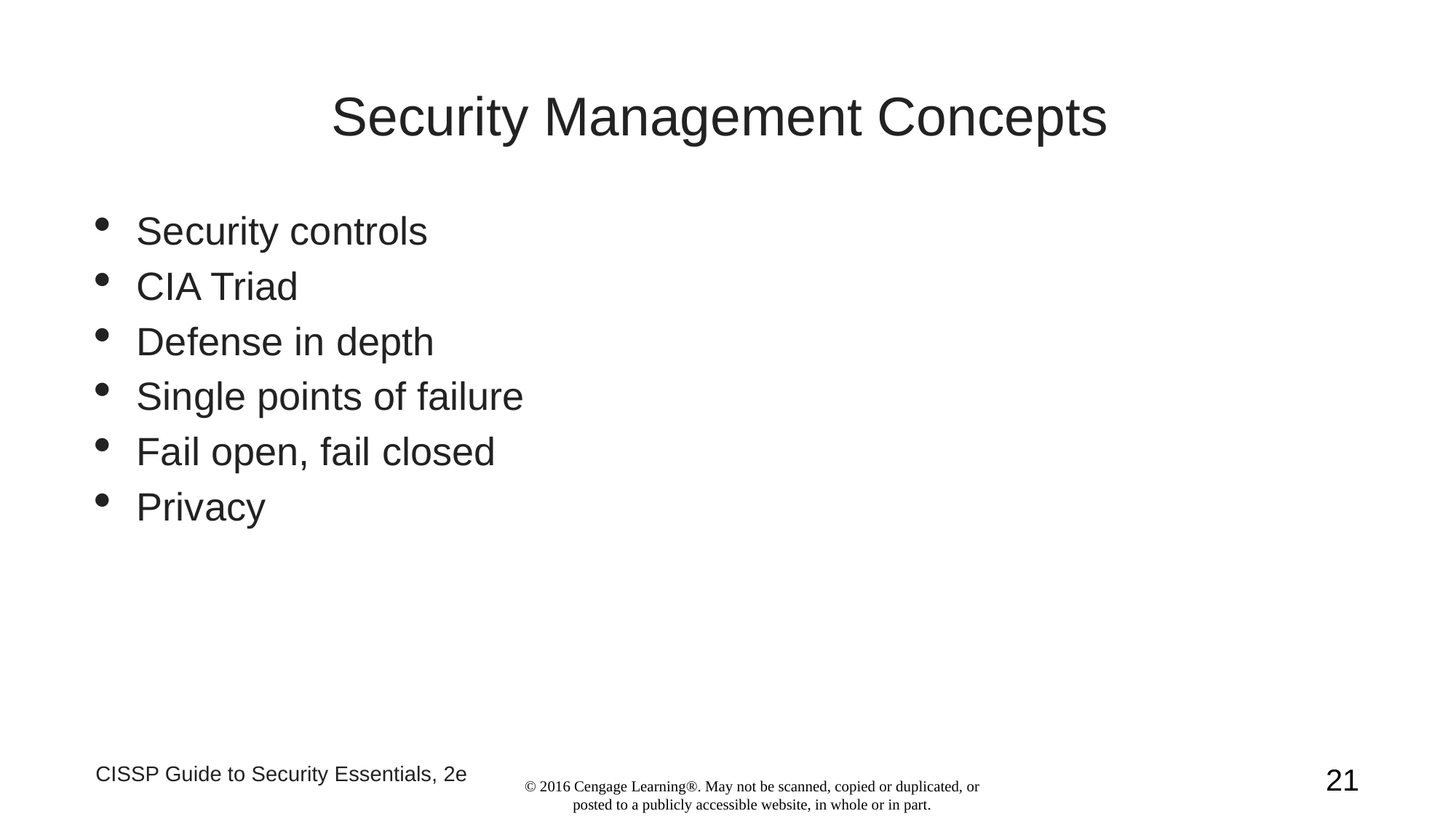

Security Management Concepts
Security controls
CIA Triad
Defense in depth
Single points of failure
Fail open, fail closed
Privacy
CISSP Guide to Security Essentials, 2e
21
© 2016 Cengage Learning®. May not be scanned, copied or duplicated, or posted to a publicly accessible website, in whole or in part.